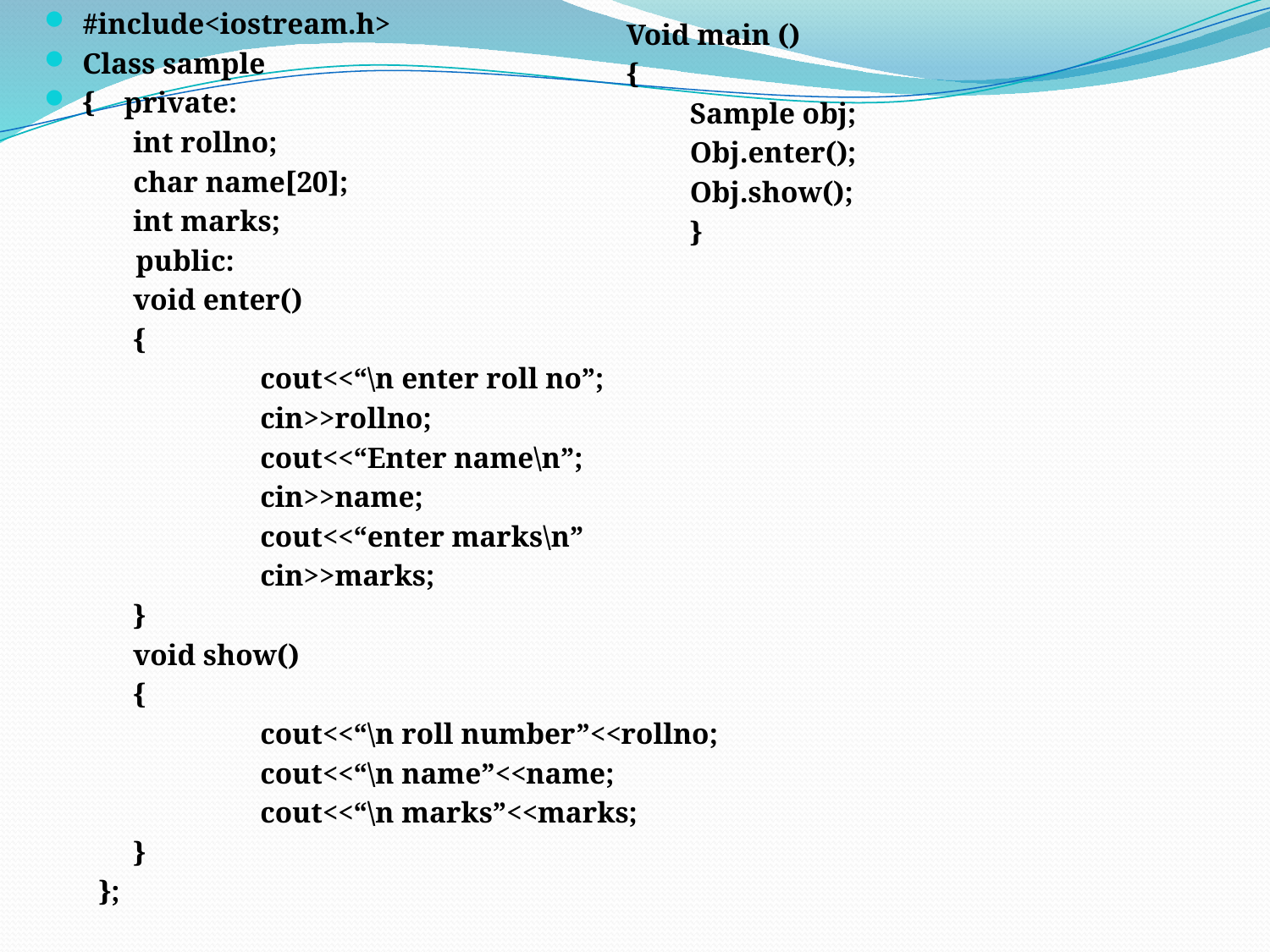

#include<iostream.h>
Class sample
{    private:
	int rollno;
	char name[20];
	int marks;
     public:
	void enter()
	{
		cout<<“\n enter roll no”;
		cin>>rollno;
		cout<<“Enter name\n”;
		cin>>name;
		cout<<“enter marks\n”
		cin>>marks;
	}
	void show()
	{
		cout<<“\n roll number”<<rollno;
		cout<<“\n name”<<name;
		cout<<“\n marks”<<marks;
	}
};
Void main ()
{
Sample obj;
Obj.enter();
Obj.show();
}